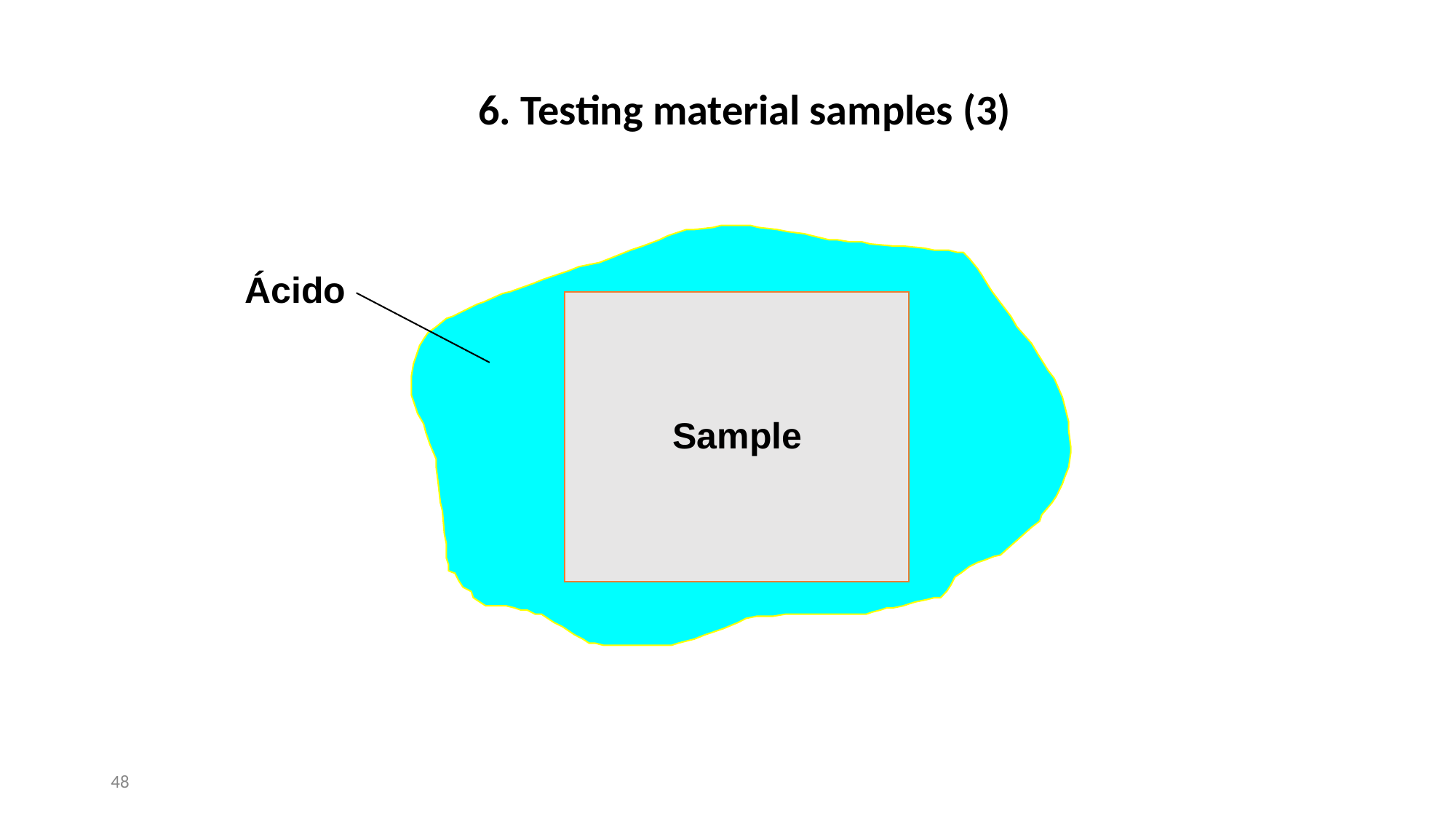

# 6. Testing material samples (3)

Ácido

Sample
48